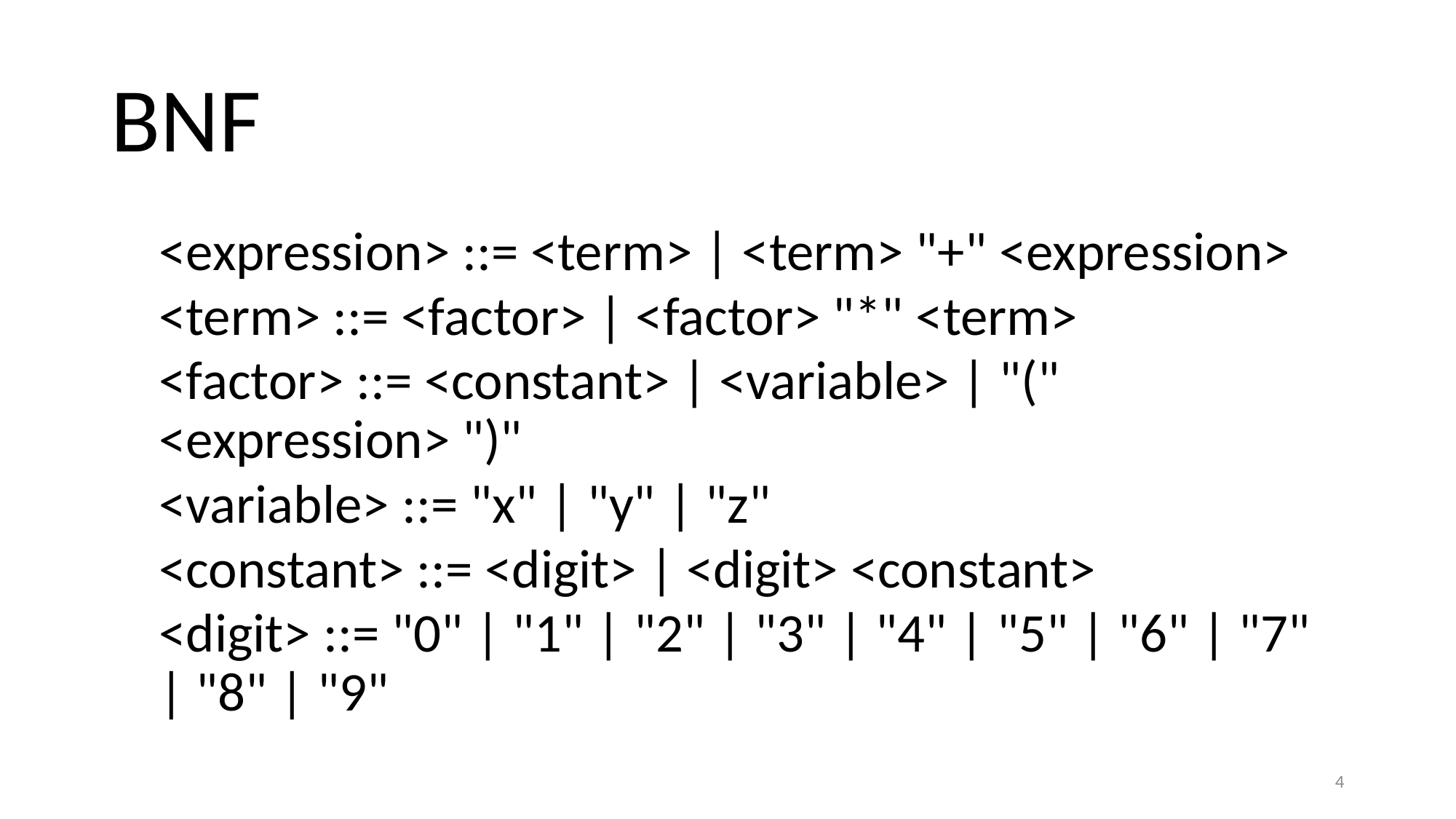

# BNF
<expression> ::= <term> | <term> "+" <expression>
<term> ::= <factor> | <factor> "*" <term>
<factor> ::= <constant> | <variable> | "(" <expression> ")"
<variable> ::= "x" | "y" | "z"
<constant> ::= <digit> | <digit> <constant>
<digit> ::= "0" | "1" | "2" | "3" | "4" | "5" | "6" | "7" | "8" | "9"

4